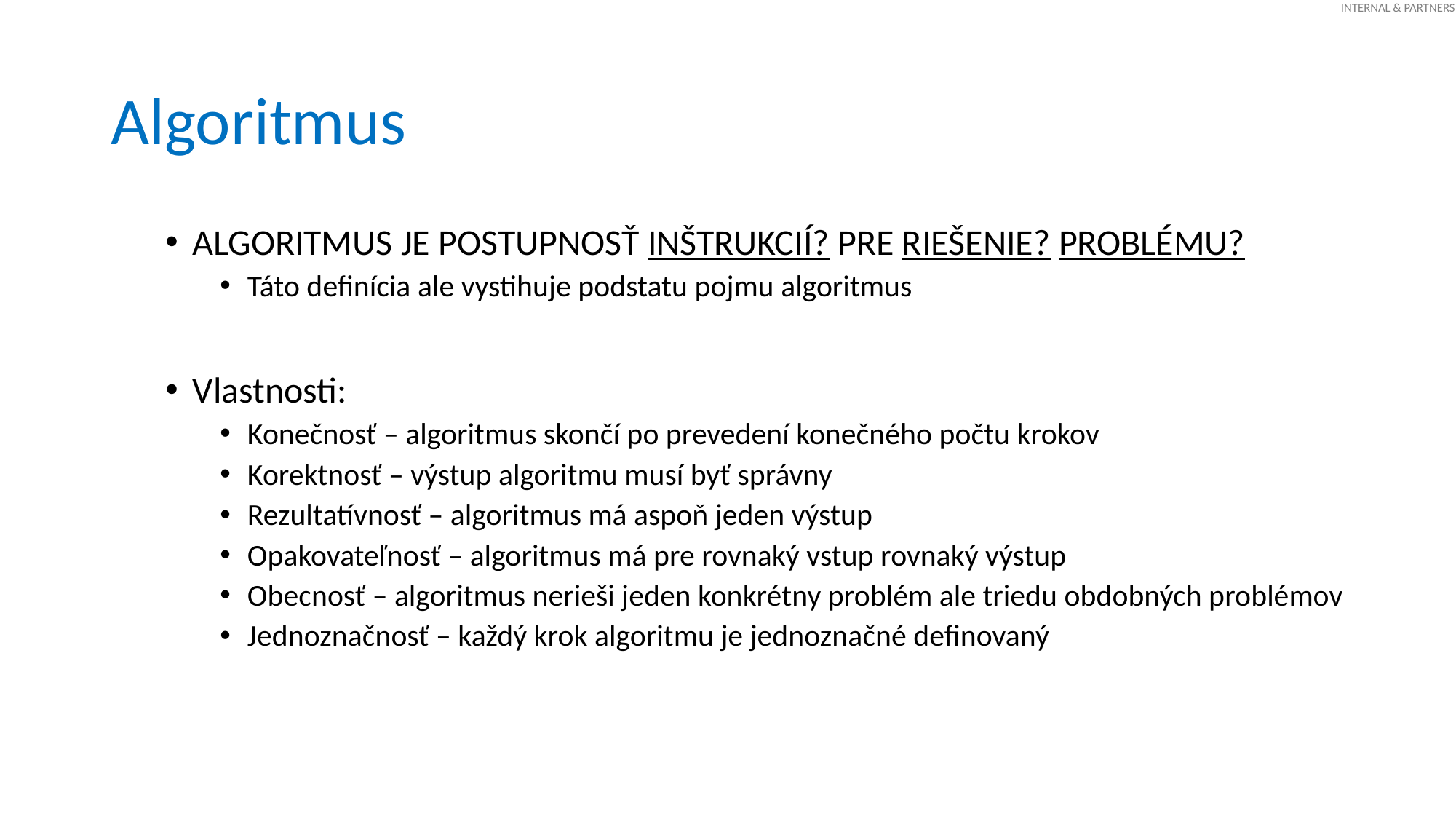

# Algoritmus
ALGORITMUS JE POSTUPNOSŤ INŠTRUKCIÍ? PRE RIEŠENIE? PROBLÉMU?
Táto definícia ale vystihuje podstatu pojmu algoritmus

Vlastnosti:
Konečnosť – algoritmus skončí po prevedení konečného počtu krokov
Korektnosť – výstup algoritmu musí byť správny
Rezultatívnosť – algoritmus má aspoň jeden výstup
Opakovateľnosť – algoritmus má pre rovnaký vstup rovnaký výstup
Obecnosť – algoritmus nerieši jeden konkrétny problém ale triedu obdobných problémov
Jednoznačnosť – každý krok algoritmu je jednoznačné definovaný